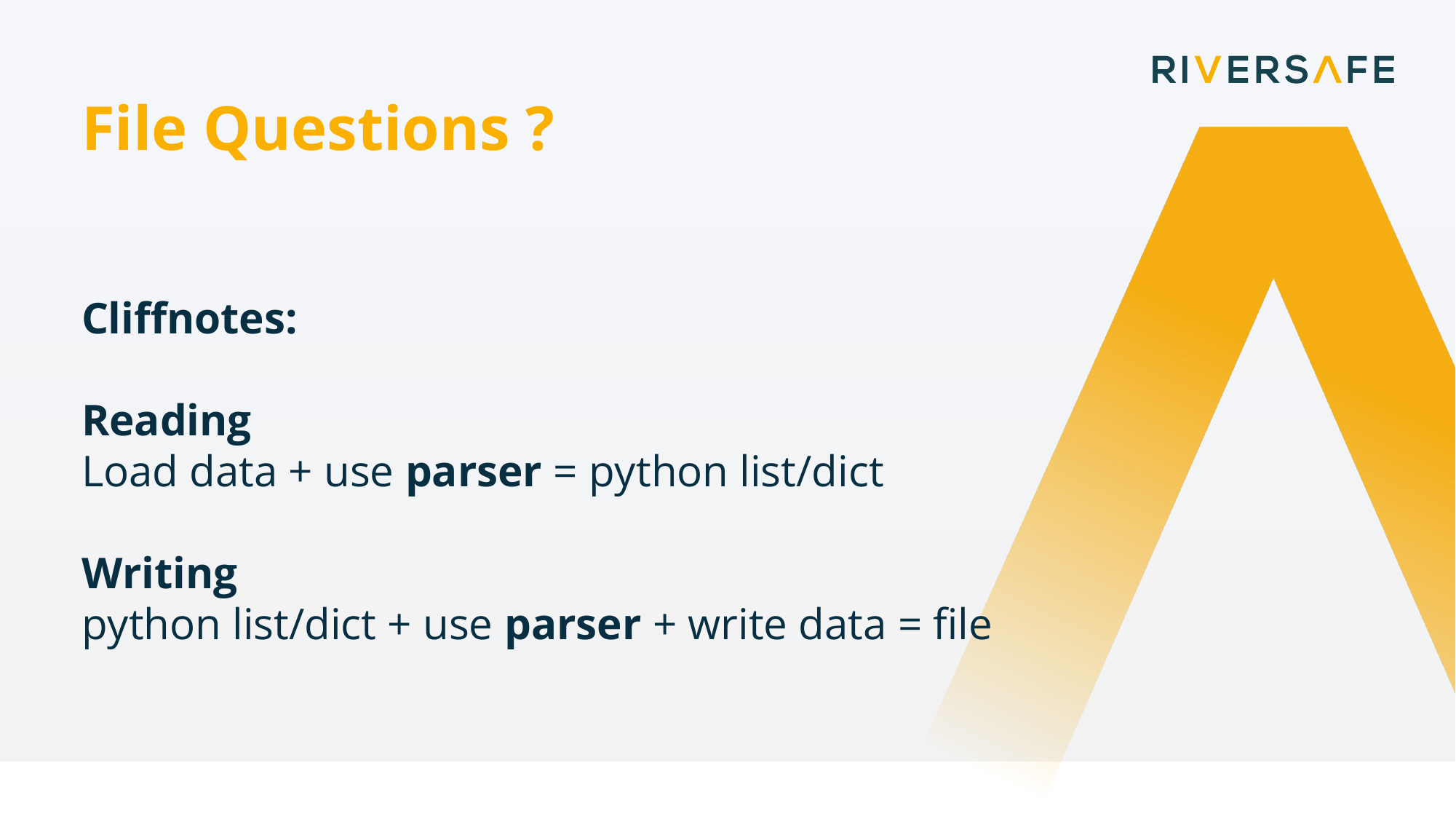

File Questions ?
Cliffnotes:
Reading
Load data + use parser = python list/dict

Writing
python list/dict + use parser + write data = file